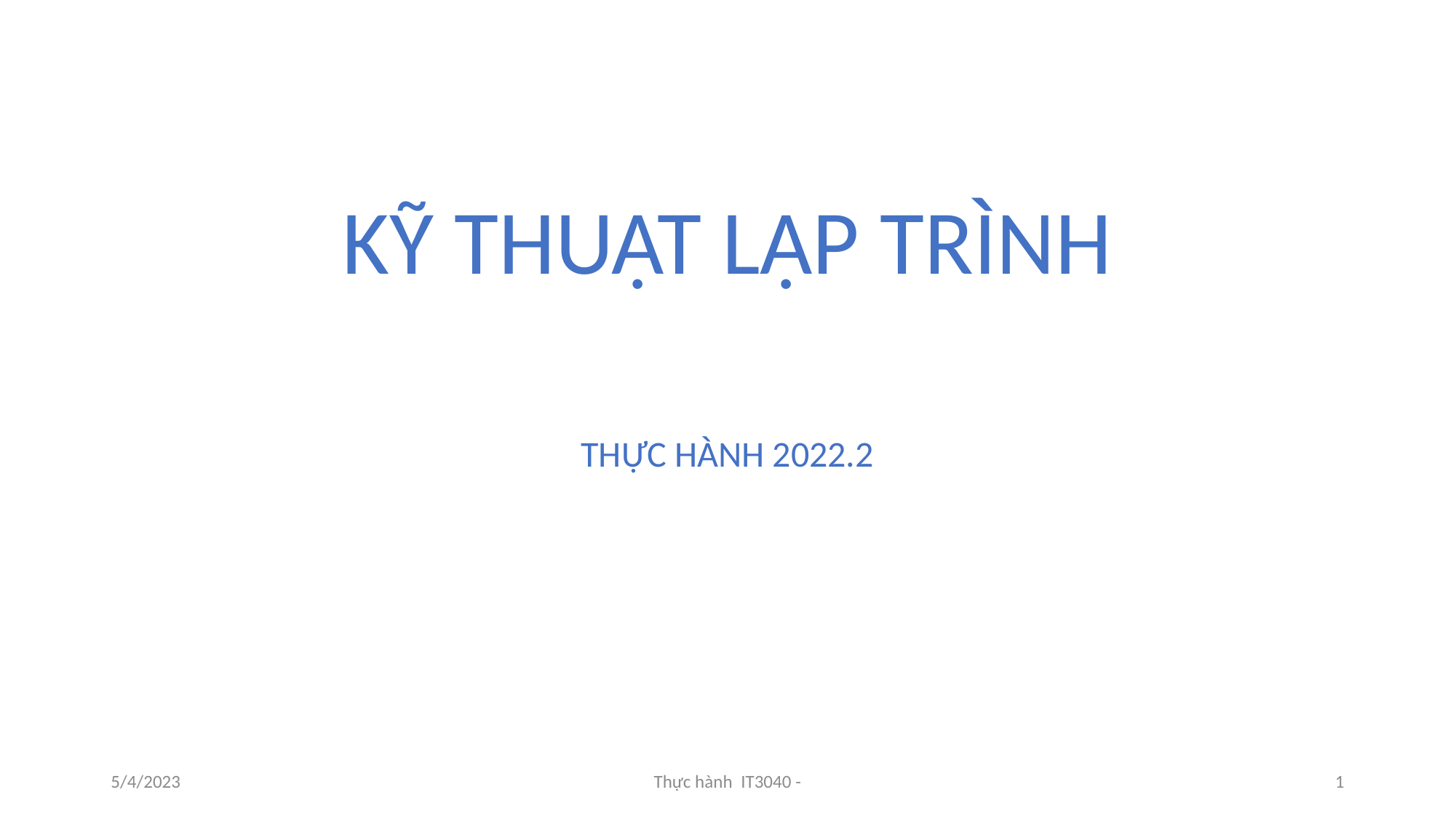

# KỸ THUẬT LẬP TRÌNH
THỰC HÀNH 2022.2

5/4/2023
Thực hành  IT3040 -
1